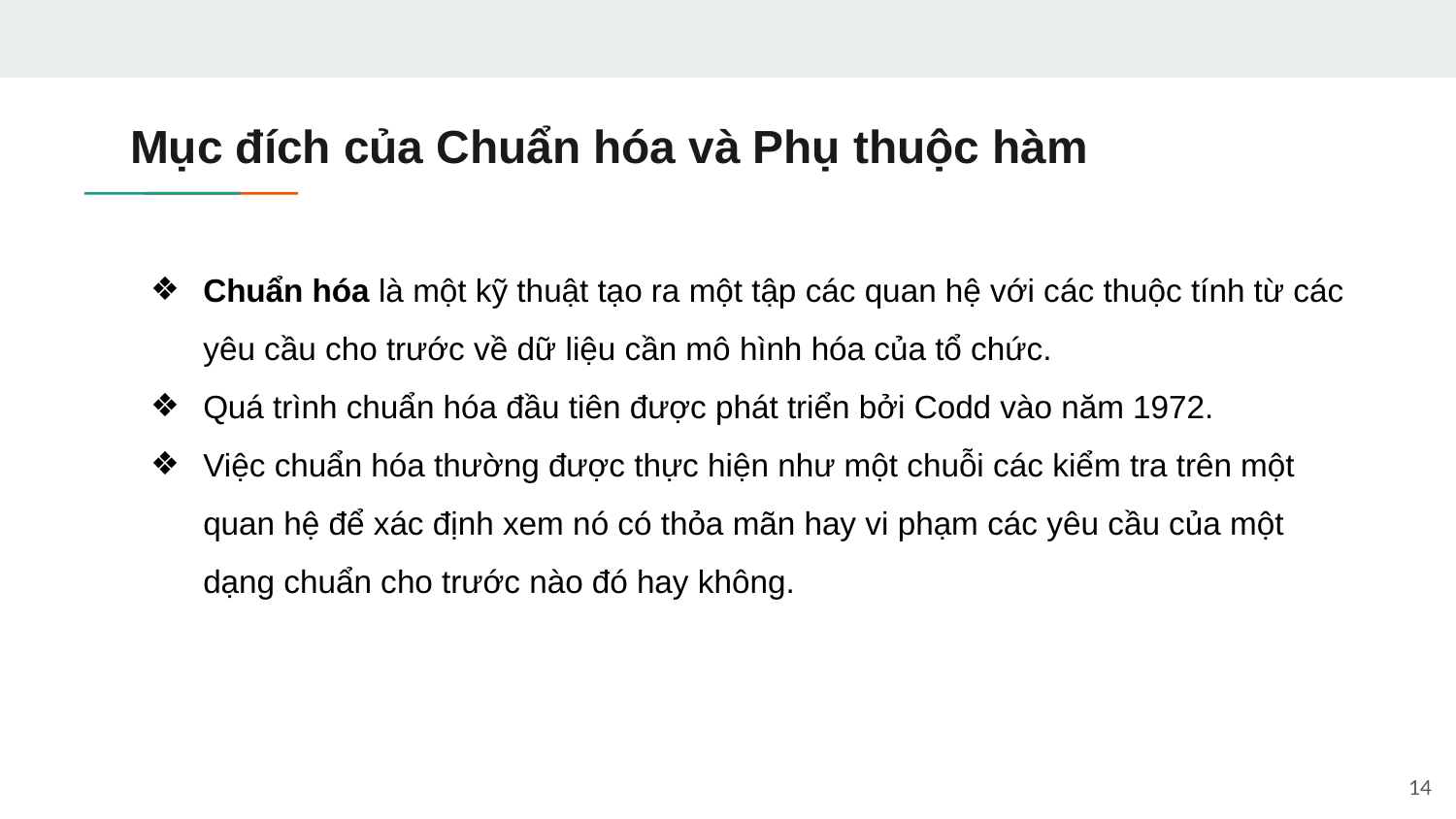

# Mục đích của Chuẩn hóa và Phụ thuộc hàm
Chuẩn hóa là một kỹ thuật tạo ra một tập các quan hệ với các thuộc tính từ các yêu cầu cho trước về dữ liệu cần mô hình hóa của tổ chức.
Quá trình chuẩn hóa đầu tiên được phát triển bởi Codd vào năm 1972.
Việc chuẩn hóa thường được thực hiện như một chuỗi các kiểm tra trên một quan hệ để xác định xem nó có thỏa mãn hay vi phạm các yêu cầu của một dạng chuẩn cho trước nào đó hay không.

14